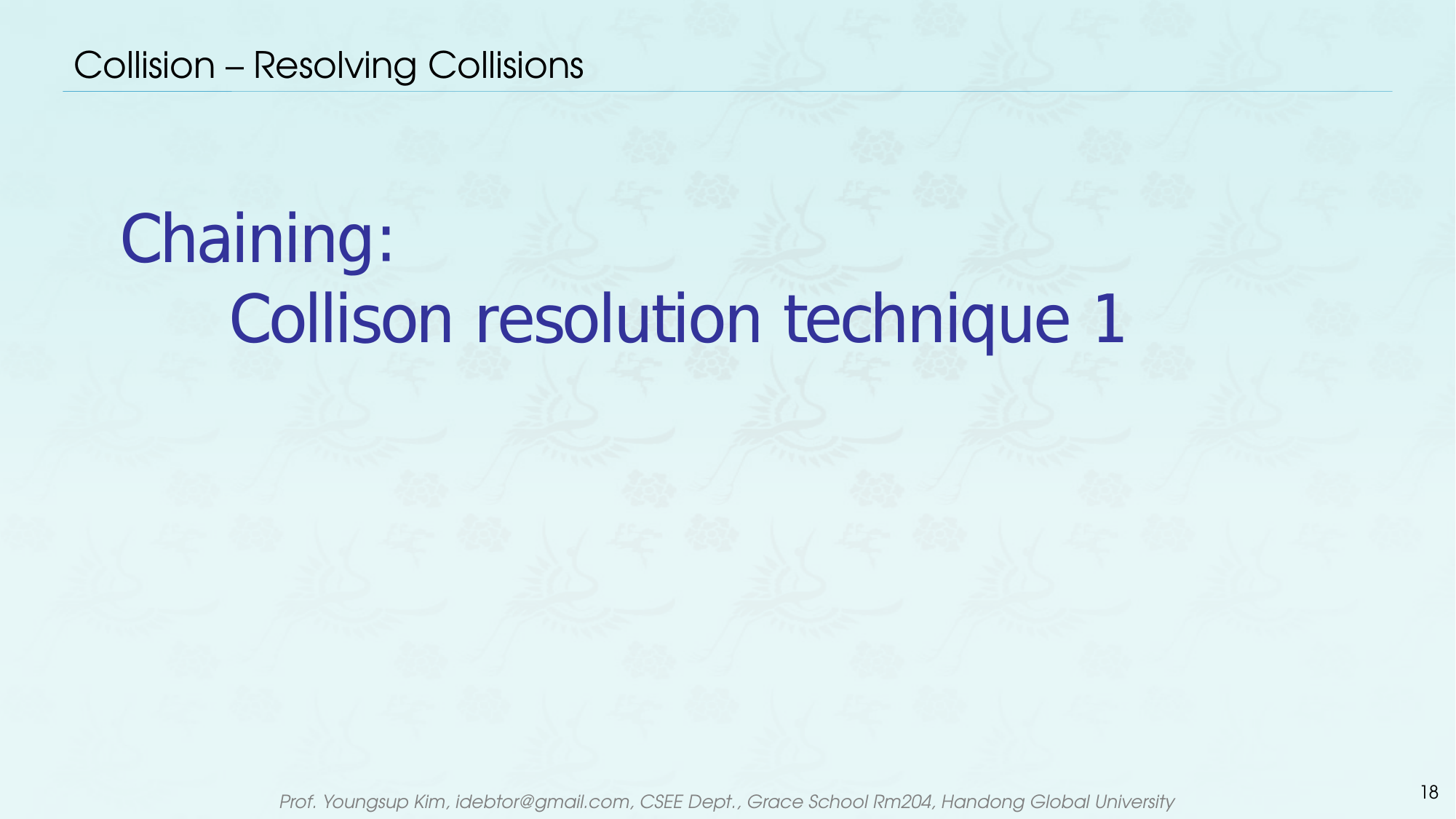

# Collision – Resolving Collisions

Chaining:
	Collison resolution technique 1
18